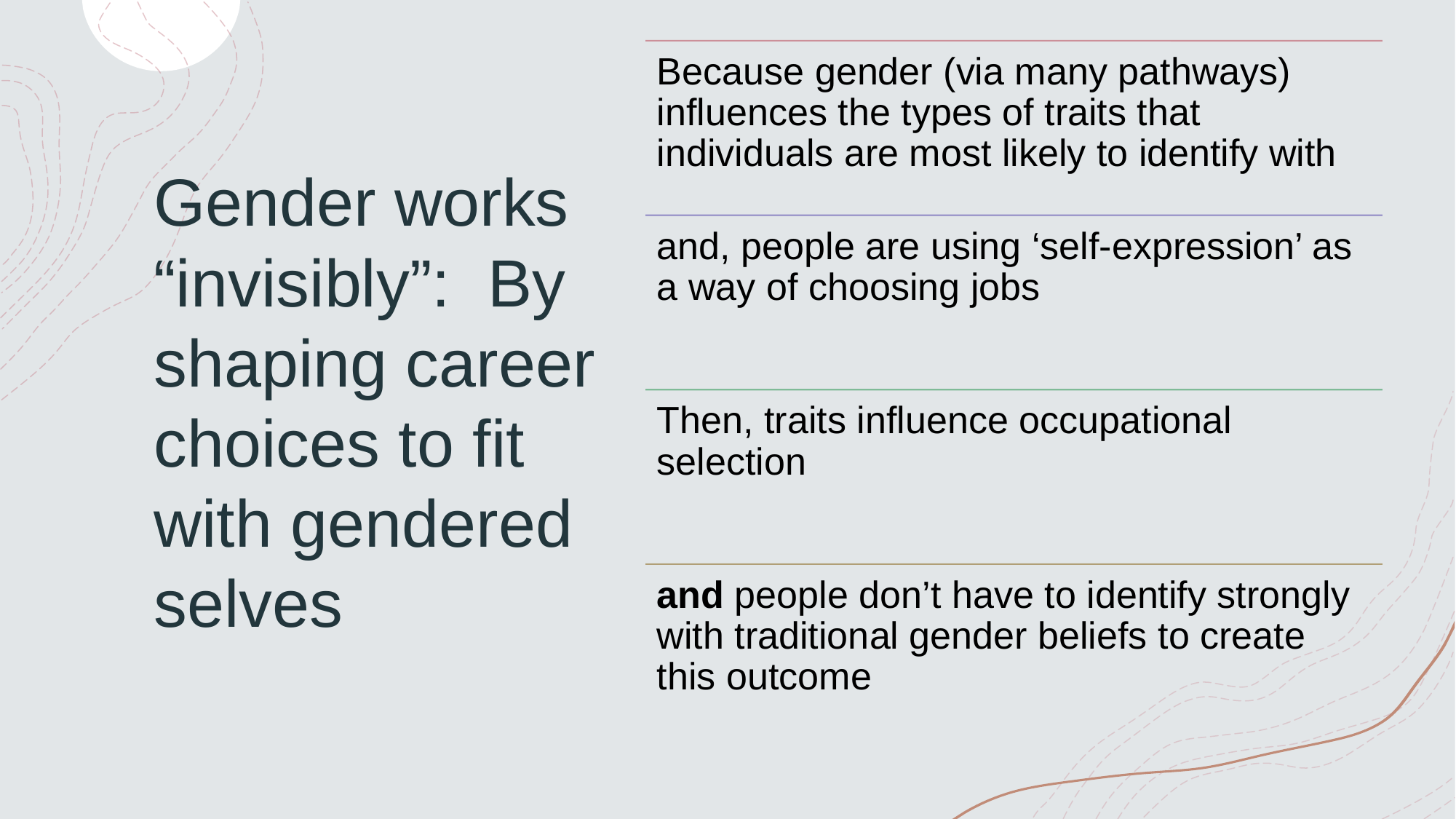

Because gender (via many pathways) influences the types of traits that individuals are most likely to identify with
and, people are using ‘self-expression’ as a way of choosing jobs
Then, traits influence occupational selection
and people don’t have to identify strongly with traditional gender beliefs to create this outcome
# Gender works “invisibly”:  By shaping career choices to fit with gendered selves